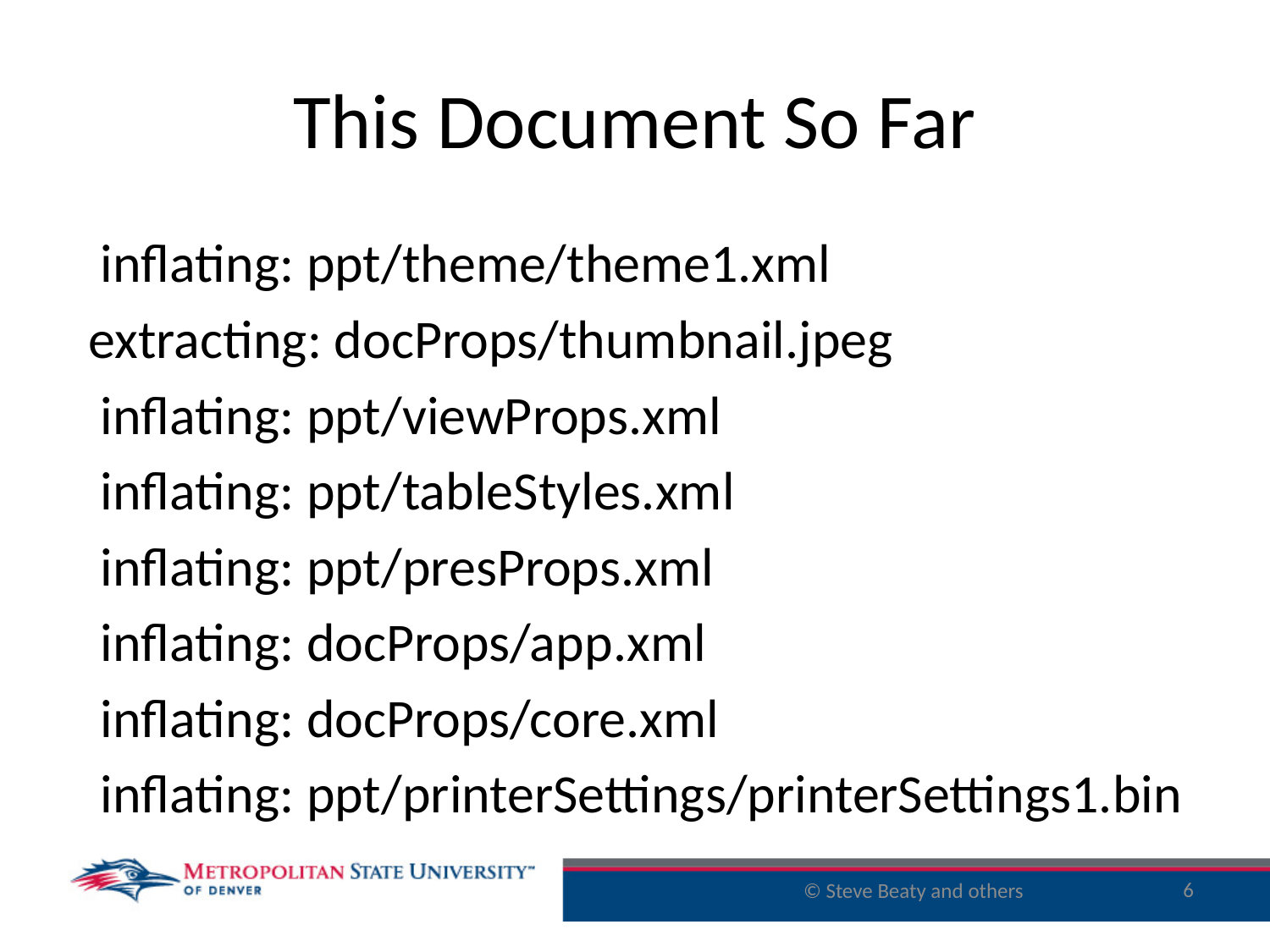

# This Document So Far
  inflating: ppt/theme/theme1.xml
 extracting: docProps/thumbnail.jpeg
  inflating: ppt/viewProps.xml
  inflating: ppt/tableStyles.xml
  inflating: ppt/presProps.xml
  inflating: docProps/app.xml
  inflating: docProps/core.xml
  inflating: ppt/printerSettings/printerSettings1.bin

6
© Steve Beaty and others